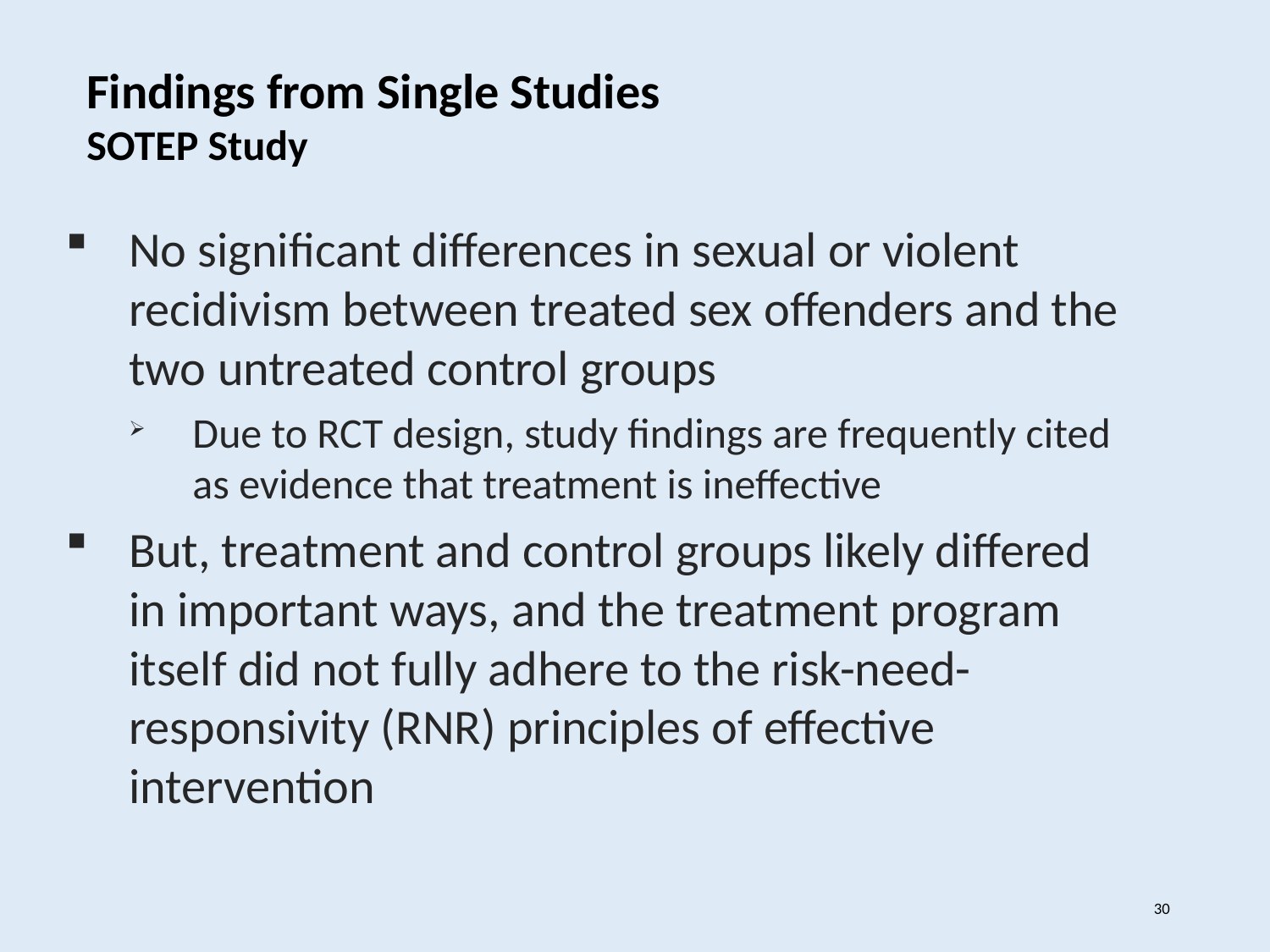

Findings from Single Studies
SOTEP Study
No significant differences in sexual or violent recidivism between treated sex offenders and the two untreated control groups
Due to RCT design, study findings are frequently cited as evidence that treatment is ineffective
But, treatment and control groups likely differed in important ways, and the treatment program itself did not fully adhere to the risk-need-responsivity (RNR) principles of effective intervention
30